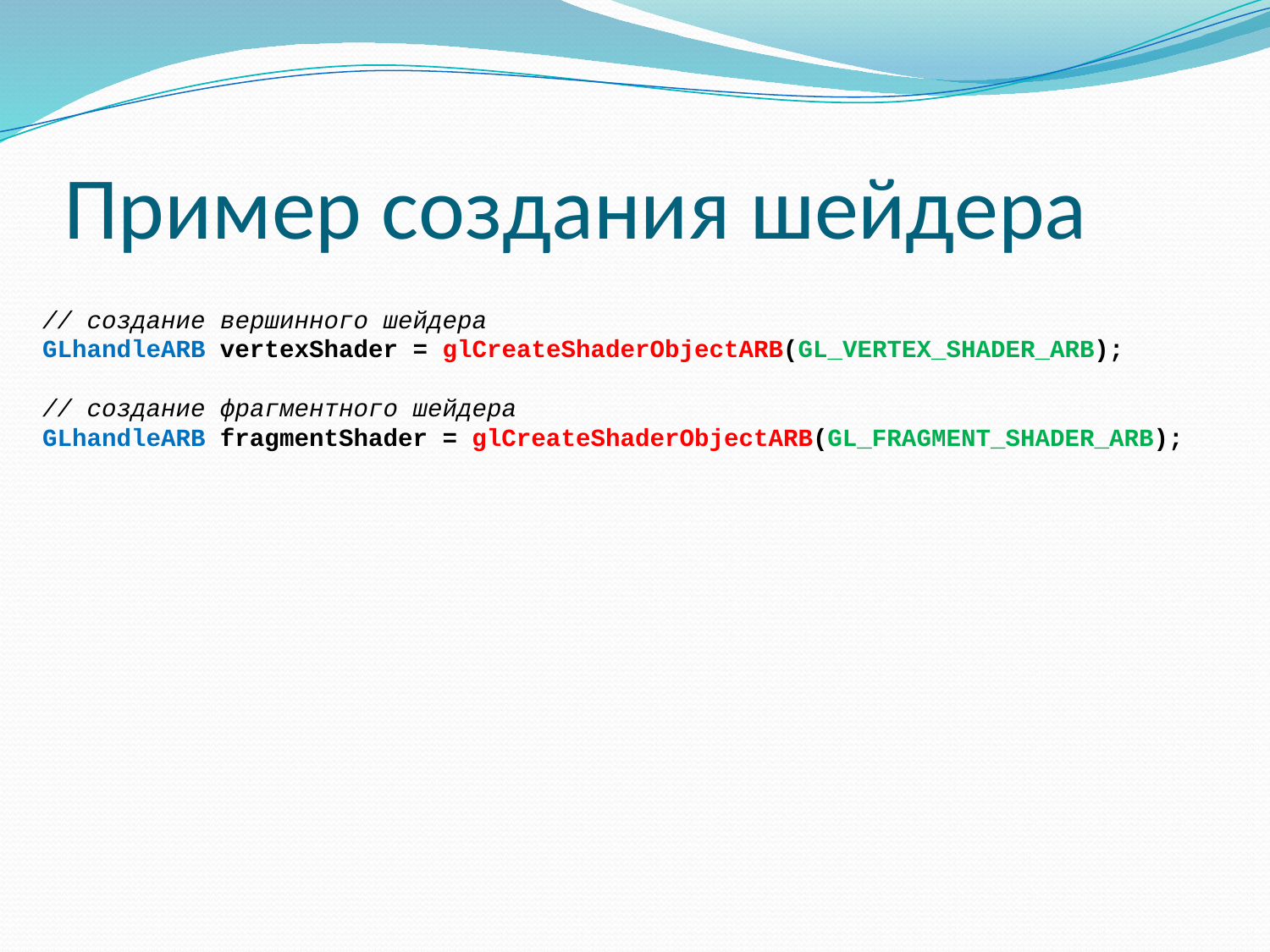

# Пример создания шейдера
// создание вершинного шейдера
GLhandleARB vertexShader = glCreateShaderObjectARB(GL_VERTEX_SHADER_ARB);

// создание фрагментного шейдера
GLhandleARB fragmentShader = glCreateShaderObjectARB(GL_FRAGMENT_SHADER_ARB);